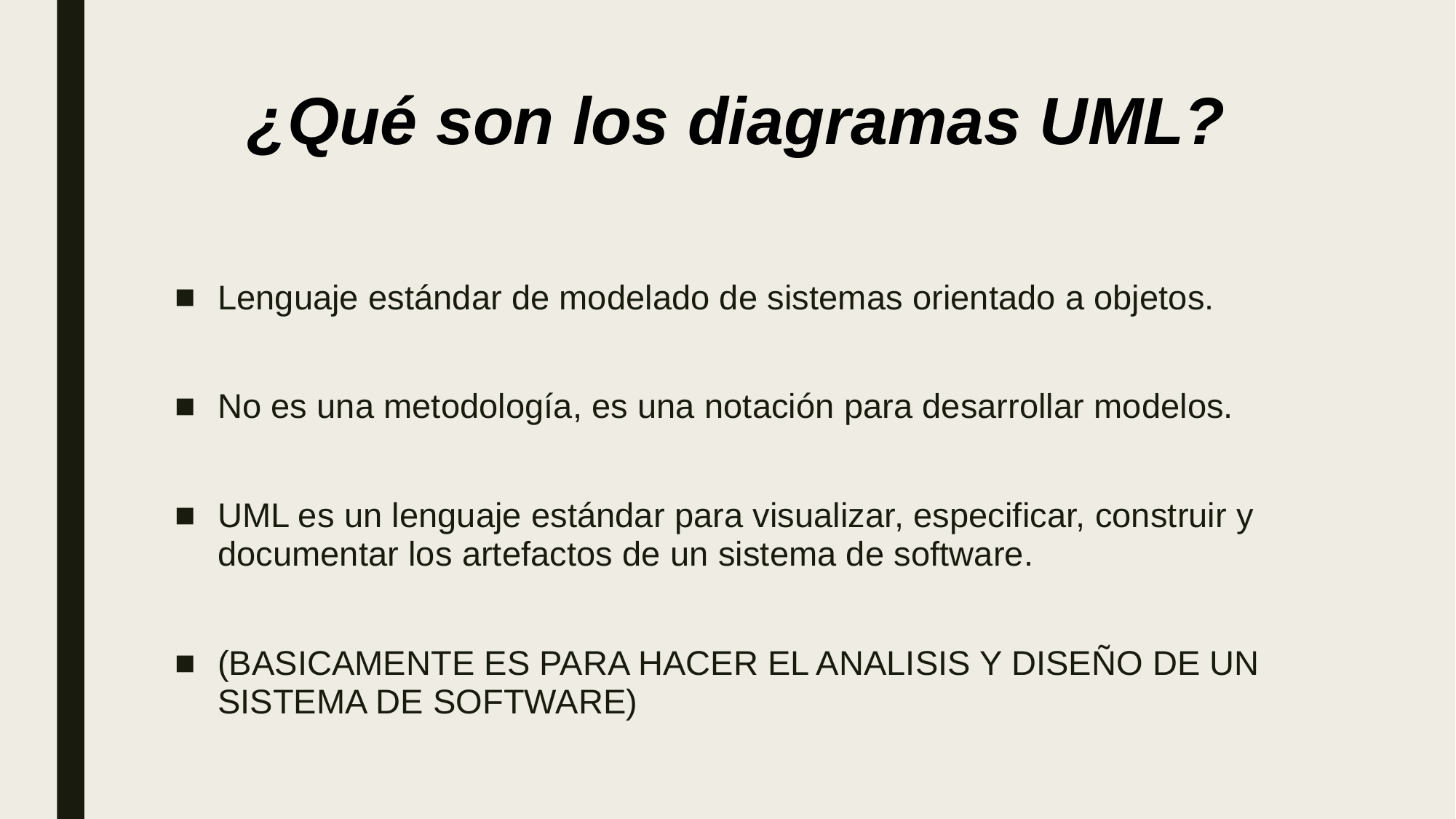

# ¿Qué son los diagramas UML?
Lenguaje estándar de modelado de sistemas orientado a objetos.

No es una metodología, es una notación para desarrollar modelos.

UML es un lenguaje estándar para visualizar, especificar, construir y  documentar los artefactos de un sistema de software.

(BASICAMENTE ES PARA HACER EL ANALISIS Y DISEÑO DE UN SISTEMA DE SOFTWARE)